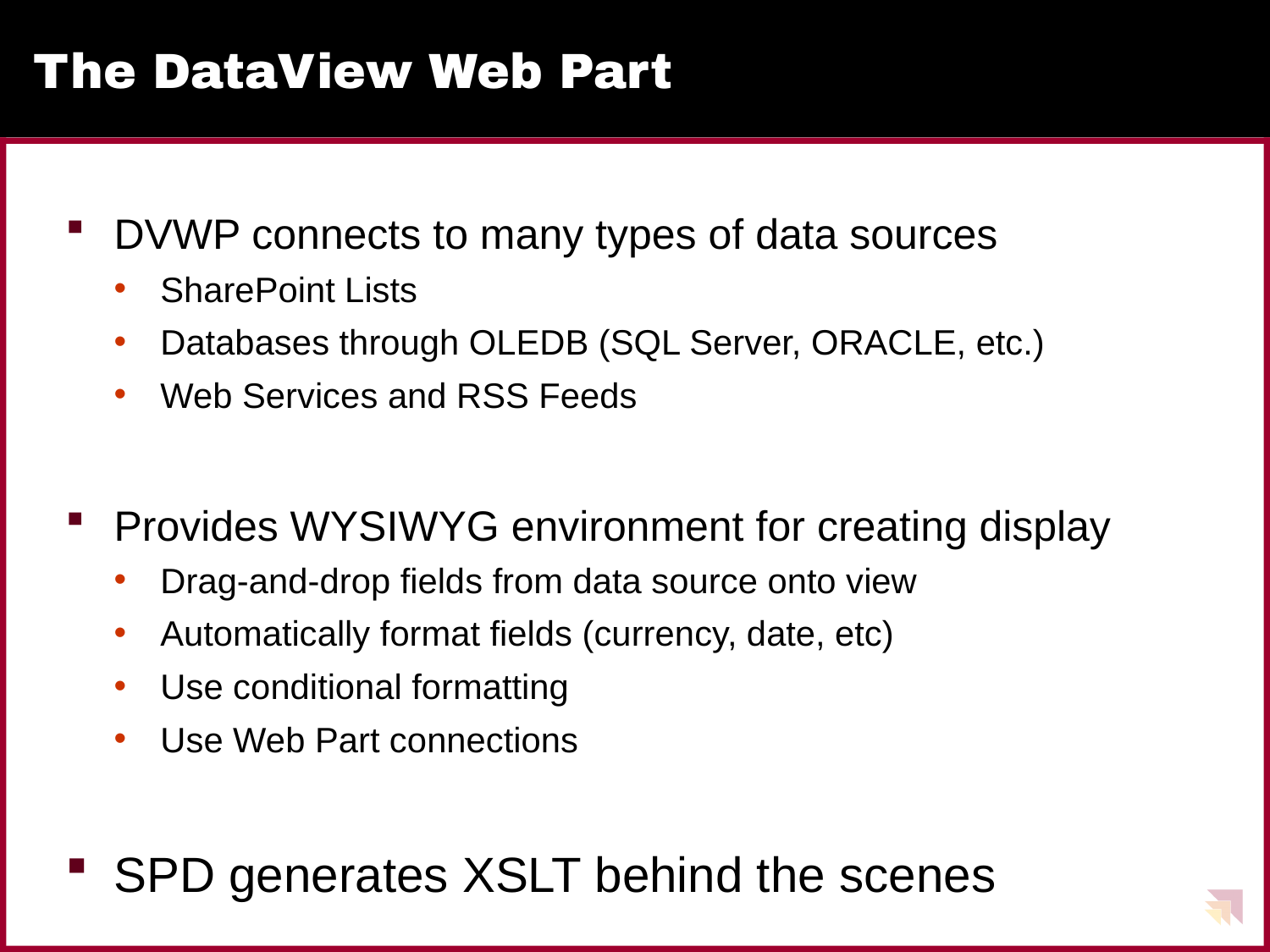

# The DataView Web Part
DVWP connects to many types of data sources
SharePoint Lists
Databases through OLEDB (SQL Server, ORACLE, etc.)
Web Services and RSS Feeds

Provides WYSIWYG environment for creating display
Drag-and-drop fields from data source onto view
Automatically format fields (currency, date, etc)
Use conditional formatting
Use Web Part connections

SPD generates XSLT behind the scenes